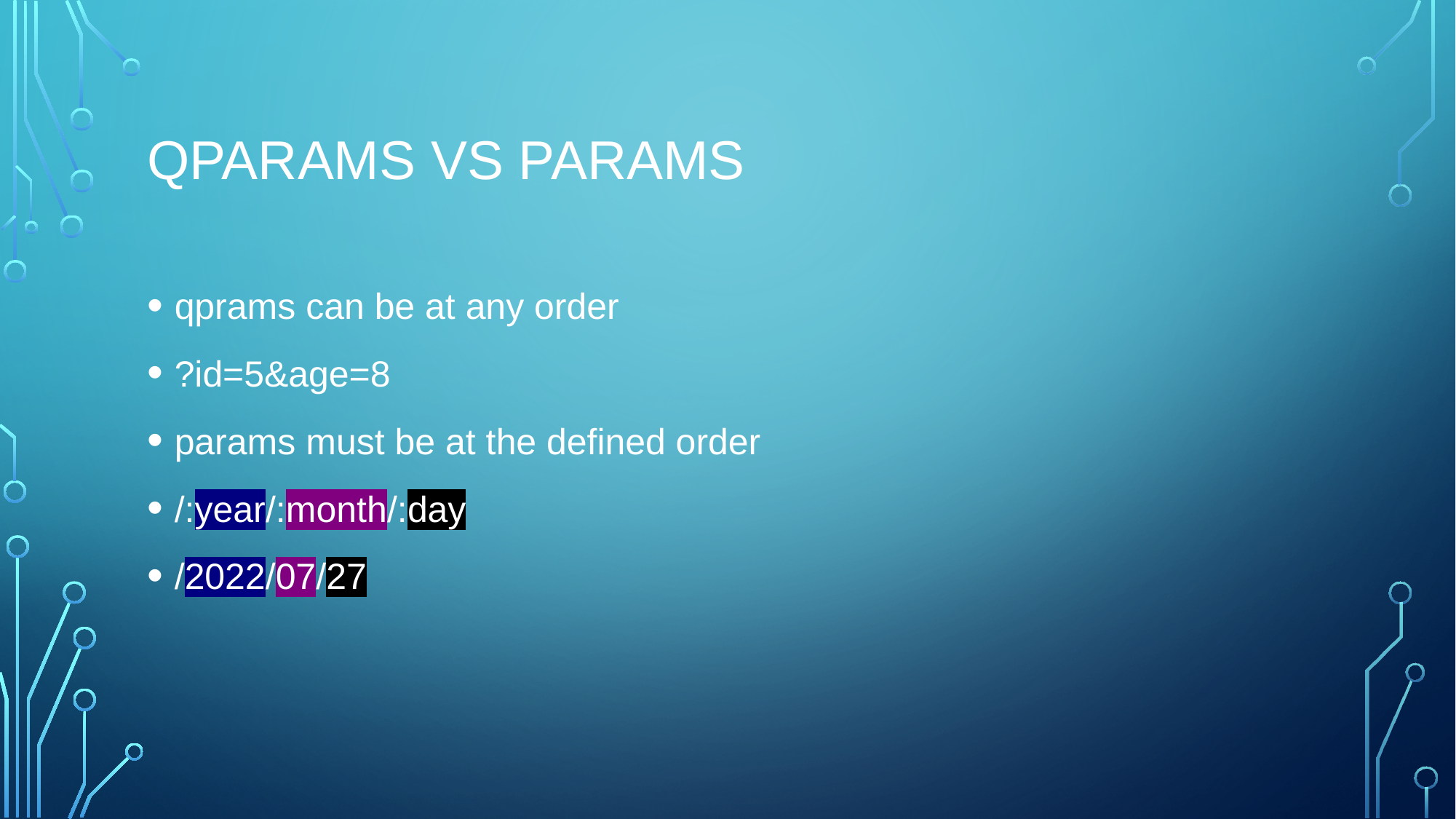

# Qparams vs params
qprams can be at any order
?id=5&age=8
params must be at the defined order
/:year/:month/:day
/2022/07/27